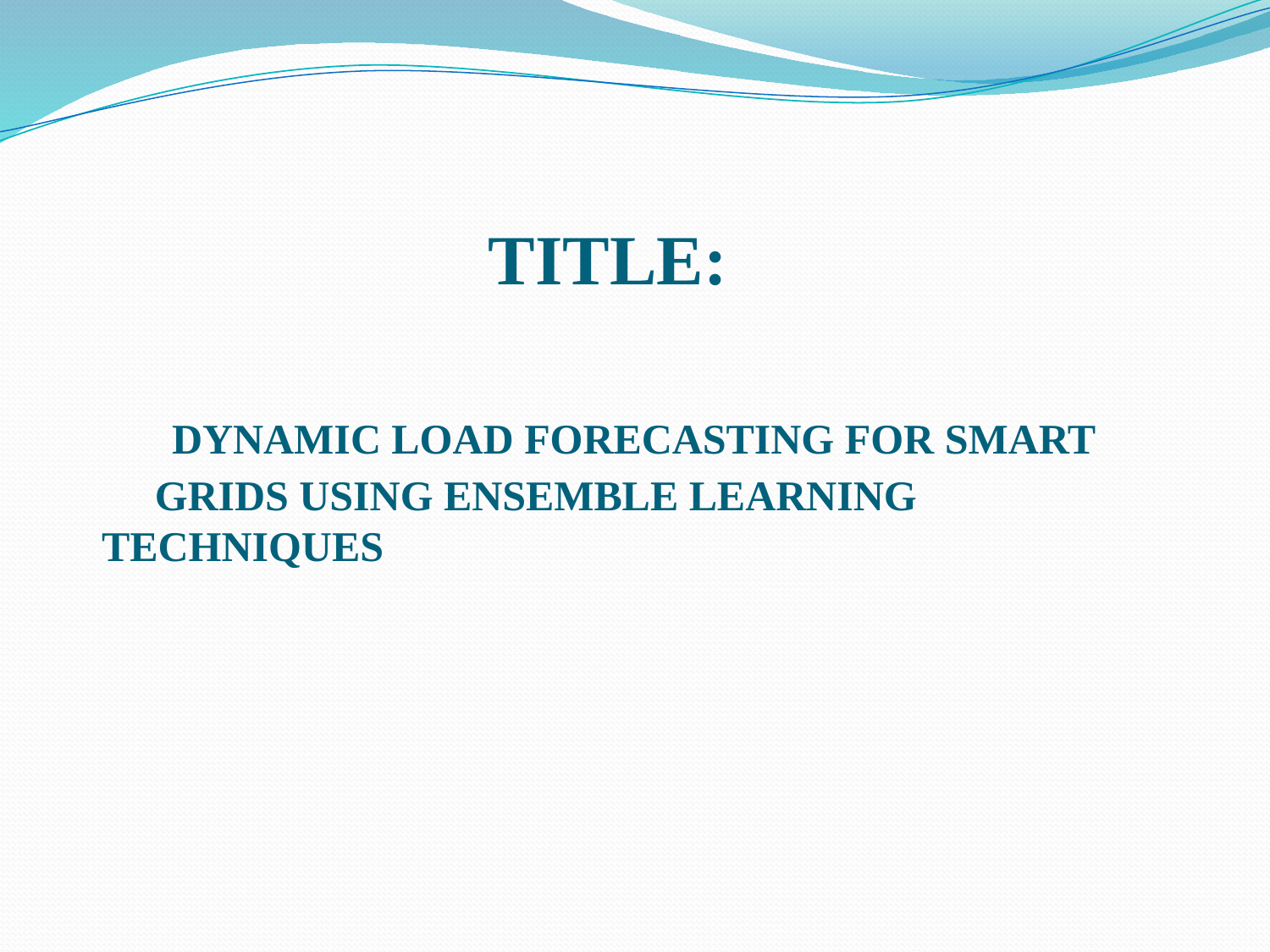

TITLE:

    DYNAMIC LOAD FORECASTING FOR SMART            GRIDS USING ENSEMBLE LEARNING TECHNIQUES